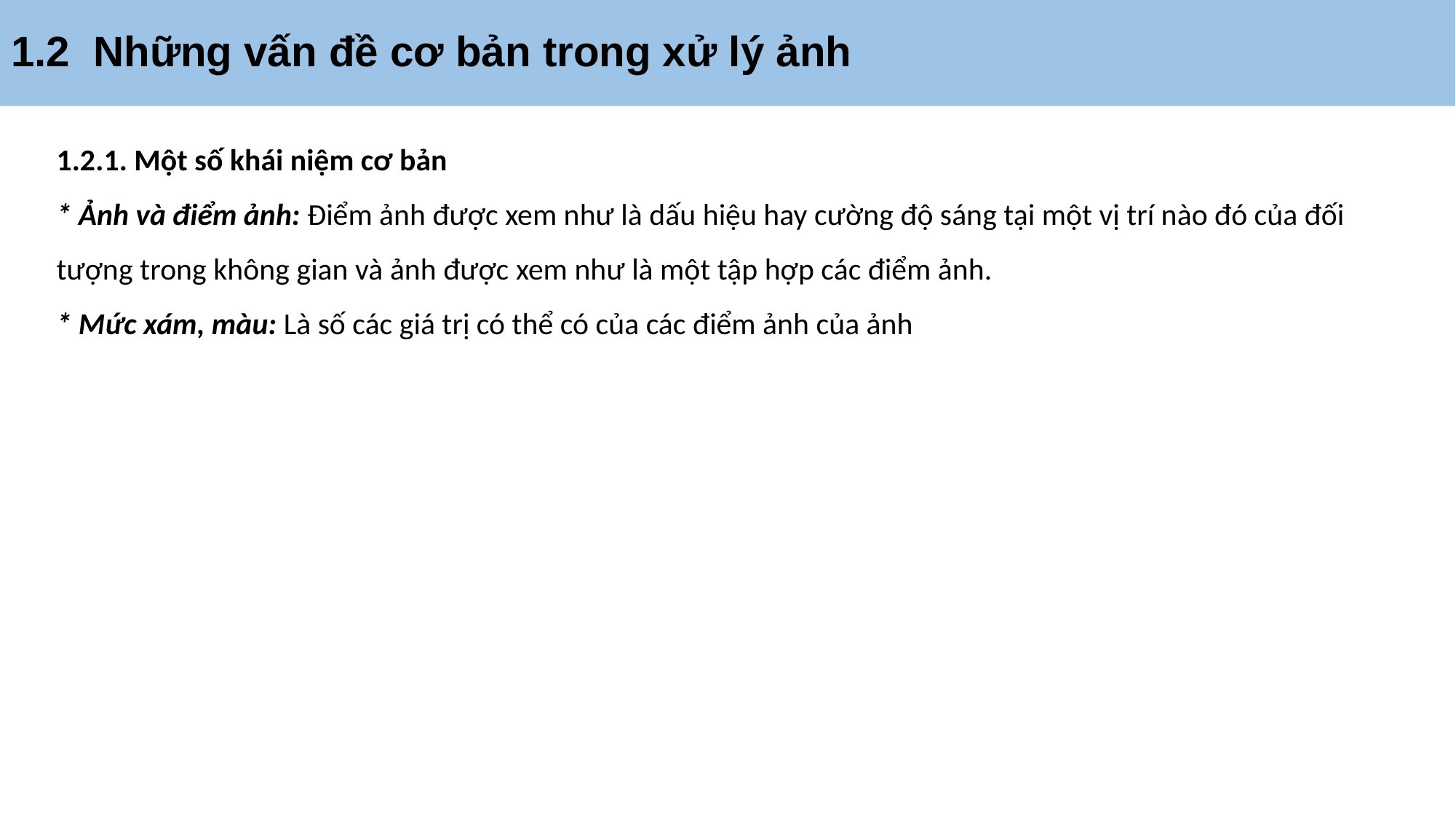

# 1.2  Những vấn đề cơ bản trong xử lý ảnh
1.2.1. Một số khái niệm cơ bản
* Ảnh và điểm ảnh: Điểm ảnh được xem như là dấu hiệu hay cường độ sáng tại một vị trí nào đó của đối tượng trong không gian và ảnh được xem như là một tập hợp các điểm ảnh.
* Mức xám, màu: Là số các giá trị có thể có của các điểm ảnh của ảnh